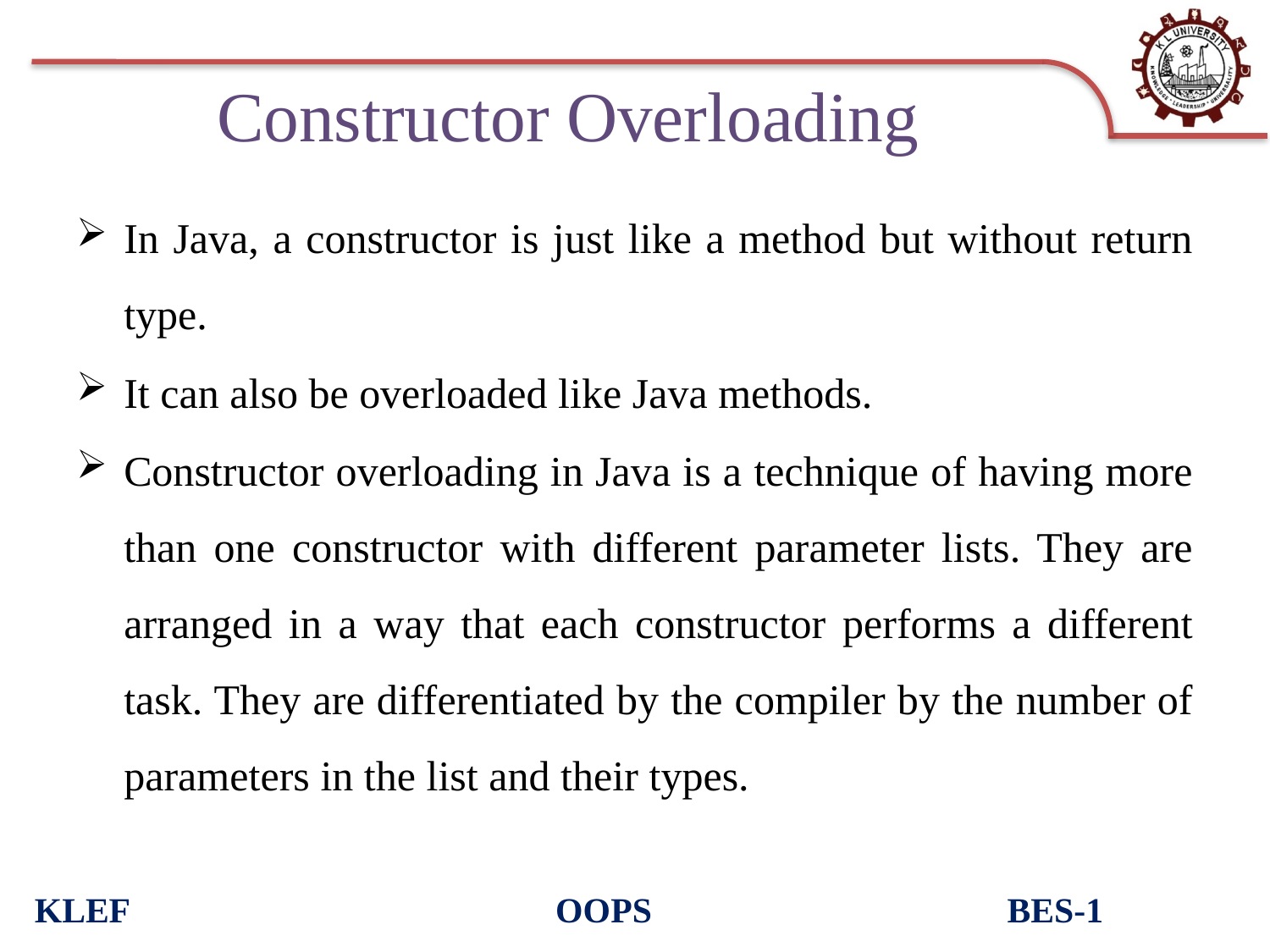

# Constructor Overloading
In Java, a constructor is just like a method but without return type.
It can also be overloaded like Java methods.
Constructor overloading in Java is a technique of having more than one constructor with different parameter lists. They are arranged in a way that each constructor performs a different task. They are differentiated by the compiler by the number of parameters in the list and their types.

KLEF                                                OOPS                                        BES-1